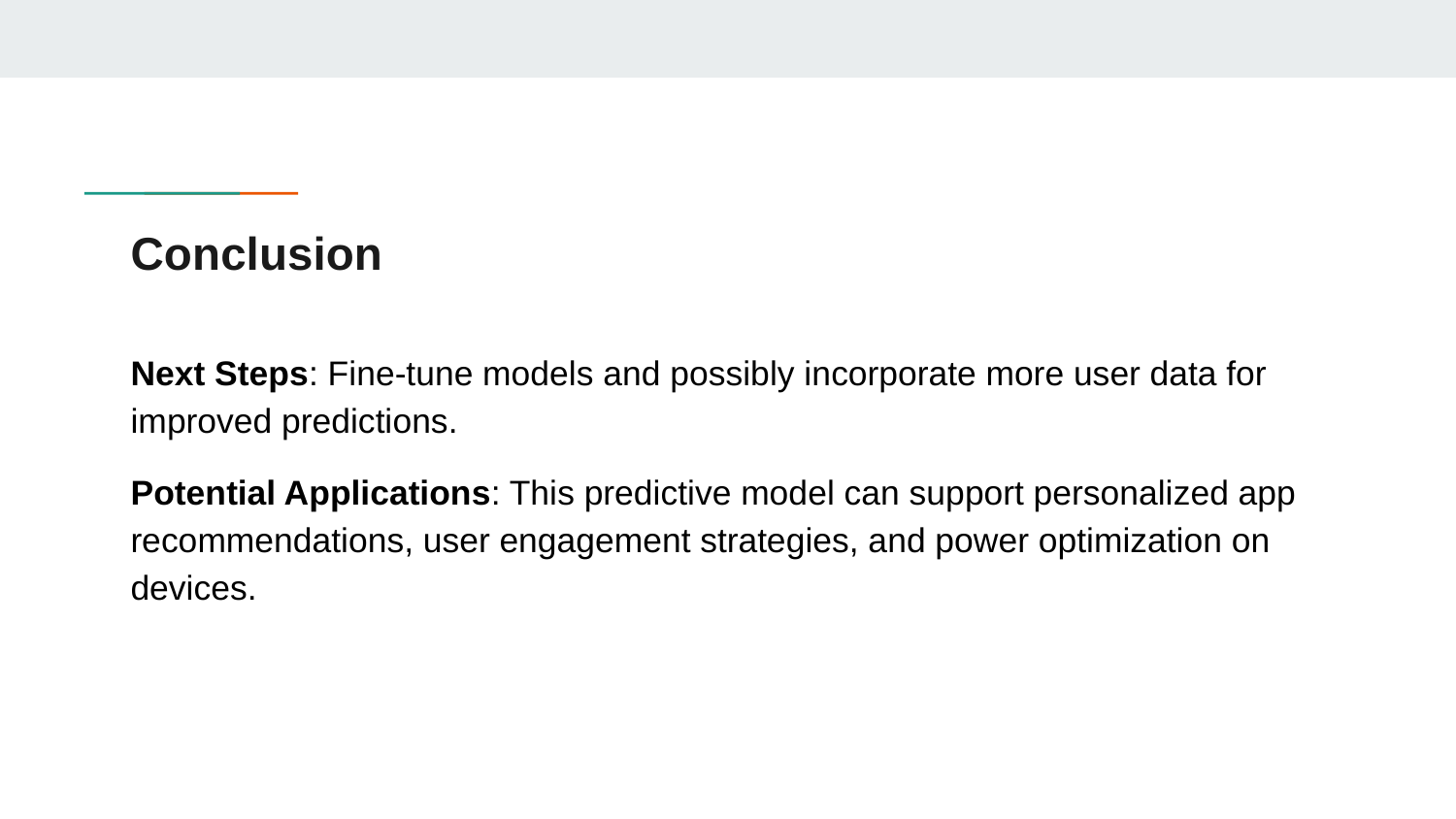

# Conclusion
Next Steps: Fine-tune models and possibly incorporate more user data for improved predictions.
Potential Applications: This predictive model can support personalized app recommendations, user engagement strategies, and power optimization on devices.